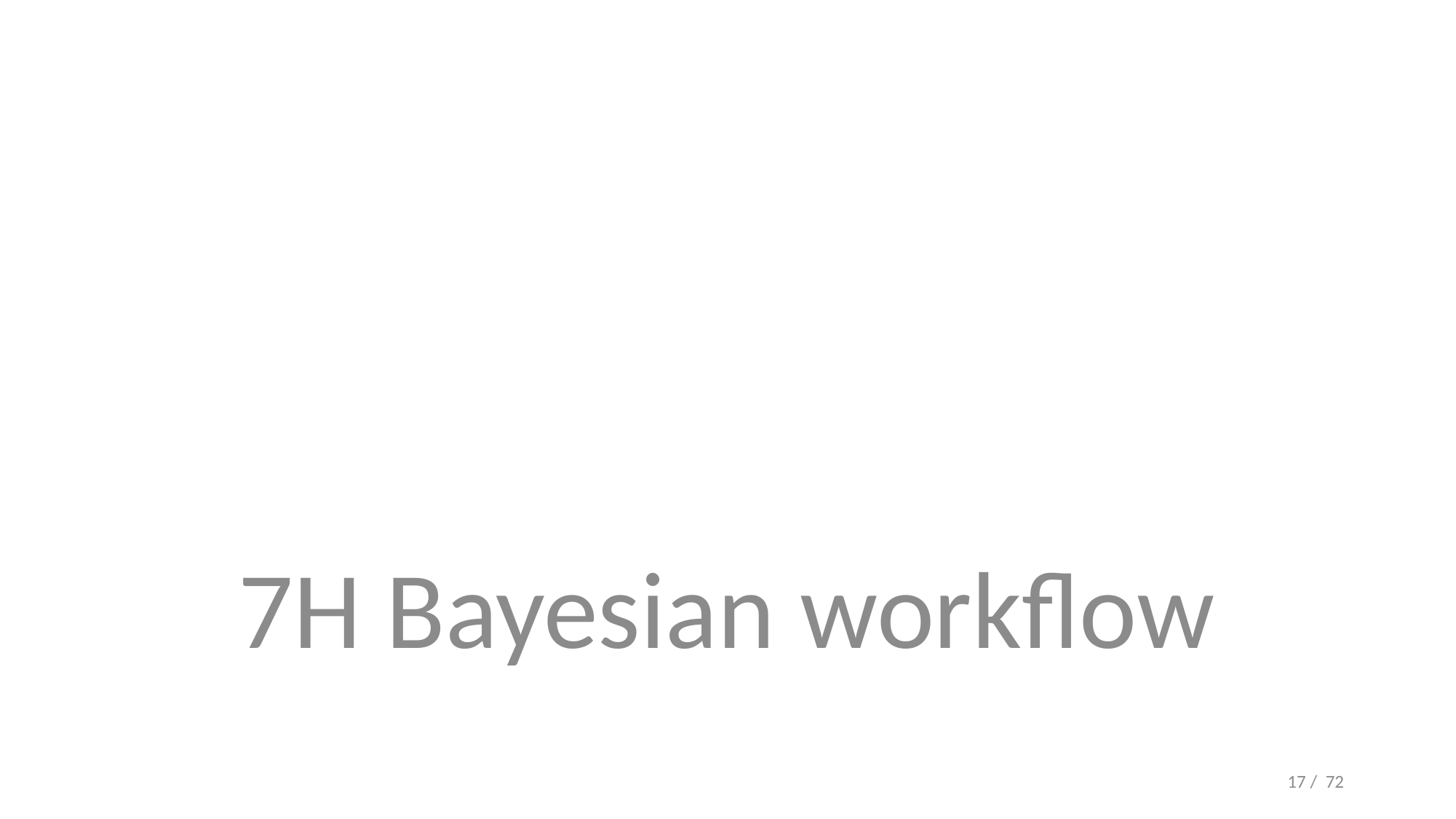

#
7H Bayesian workflow
17 /  72